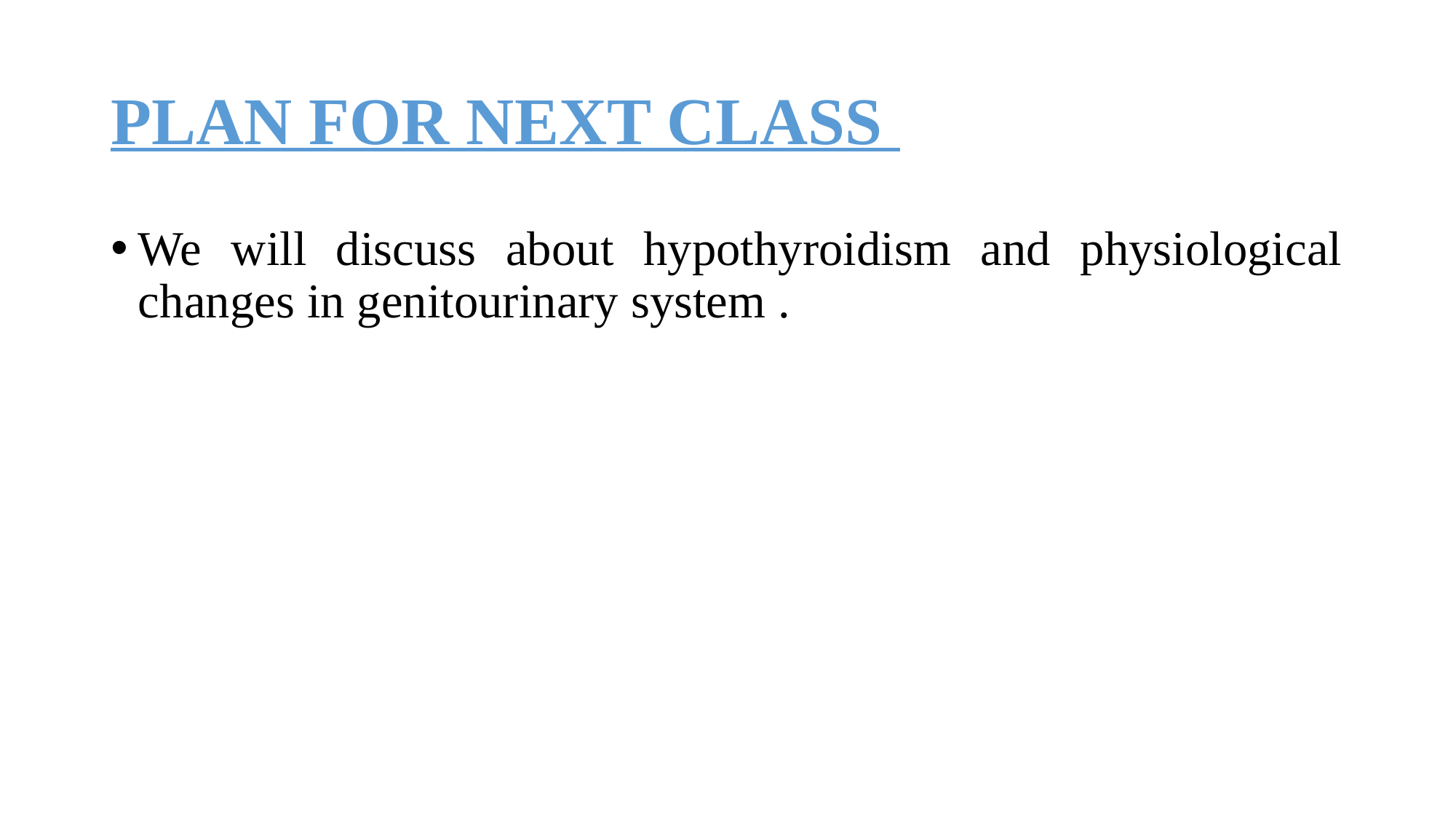

# PLAN FOR NEXT CLASS
We will discuss about hypothyroidism and physiological changes in genitourinary system .